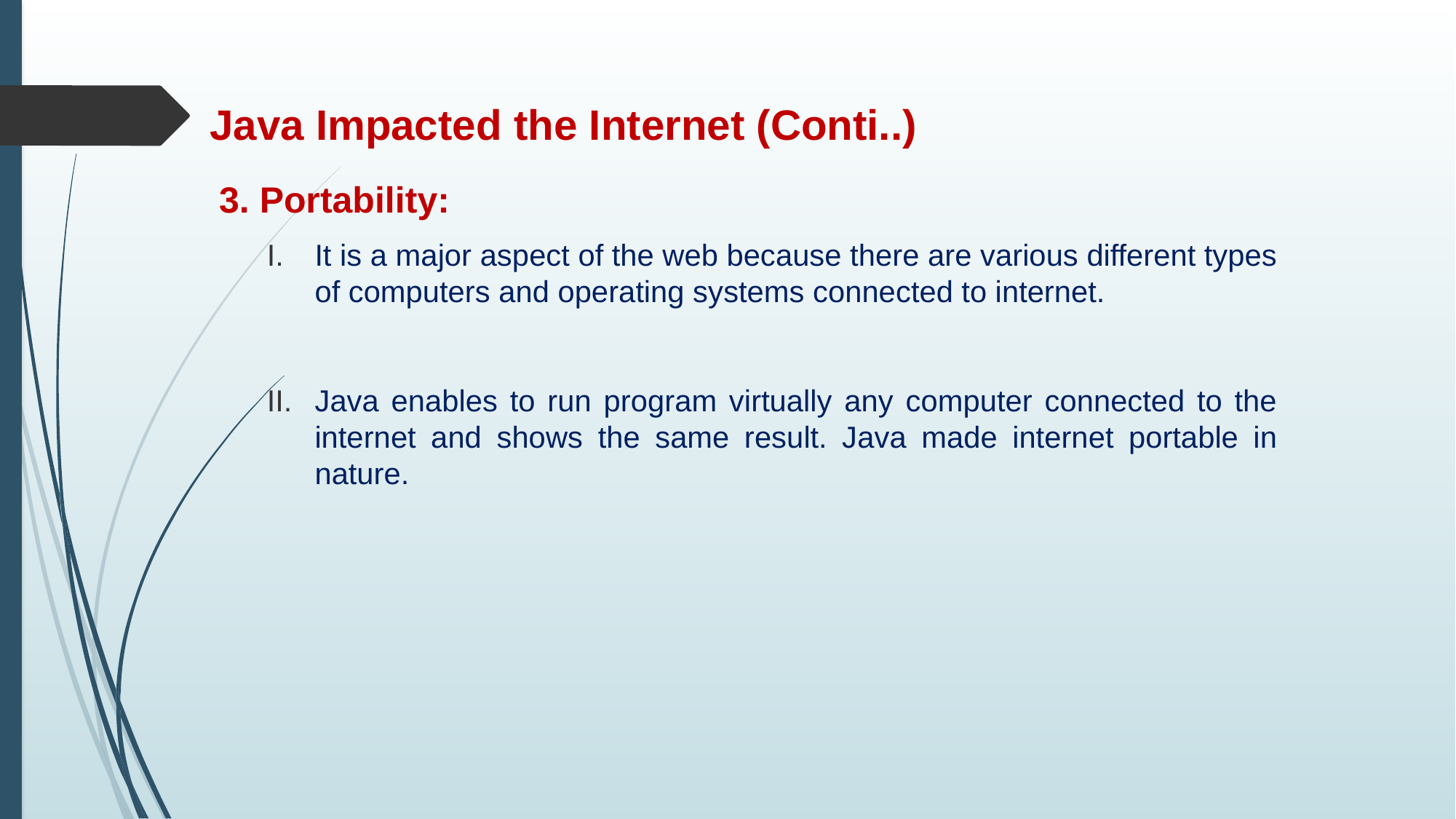

# Java Impacted the Internet (Conti..)
3. Portability:
It is a major aspect of the web because there are various different types of computers and operating systems connected to internet.

Java enables to run program virtually any computer connected to the internet and shows the same result. Java made internet portable in nature.